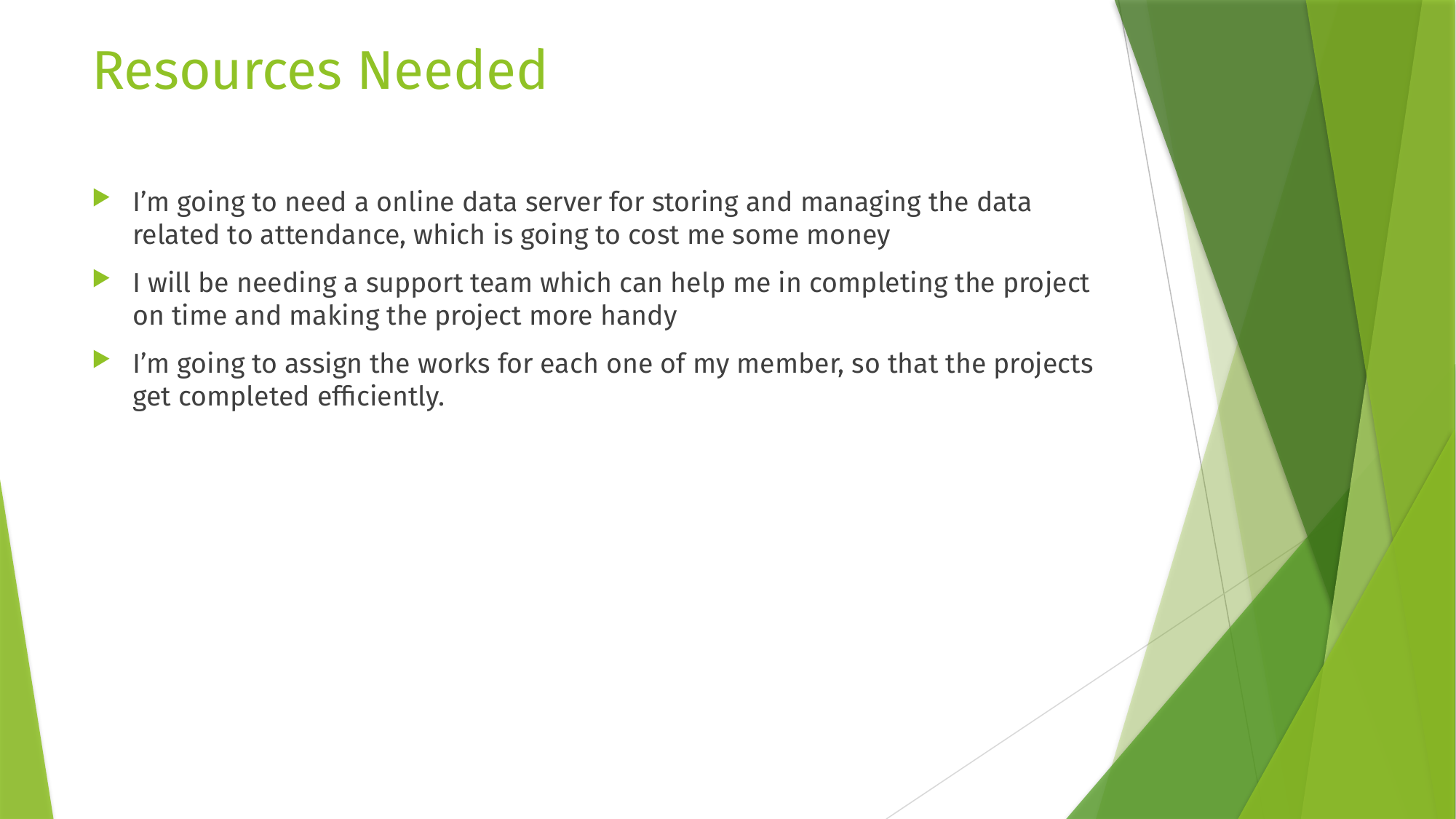

# Resources Needed
I’m going to need a online data server for storing and managing the data related to attendance, which is going to cost me some money
I will be needing a support team which can help me in completing the project on time and making the project more handy
I’m going to assign the works for each one of my member, so that the projects get completed efficiently.